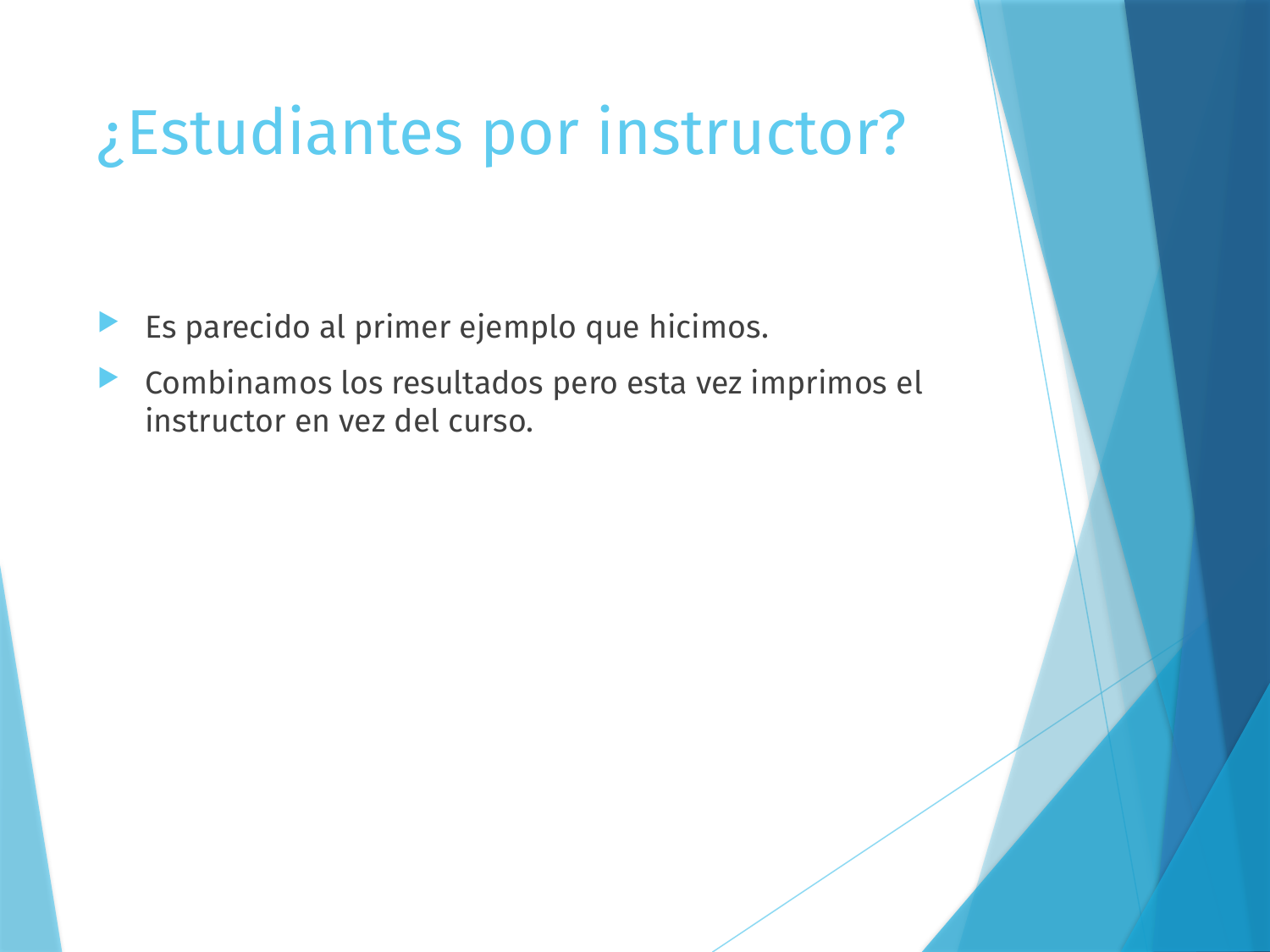

# ¿Estudiantes por instructor?
Es parecido al primer ejemplo que hicimos.
Combinamos los resultados pero esta vez imprimos el instructor en vez del curso.